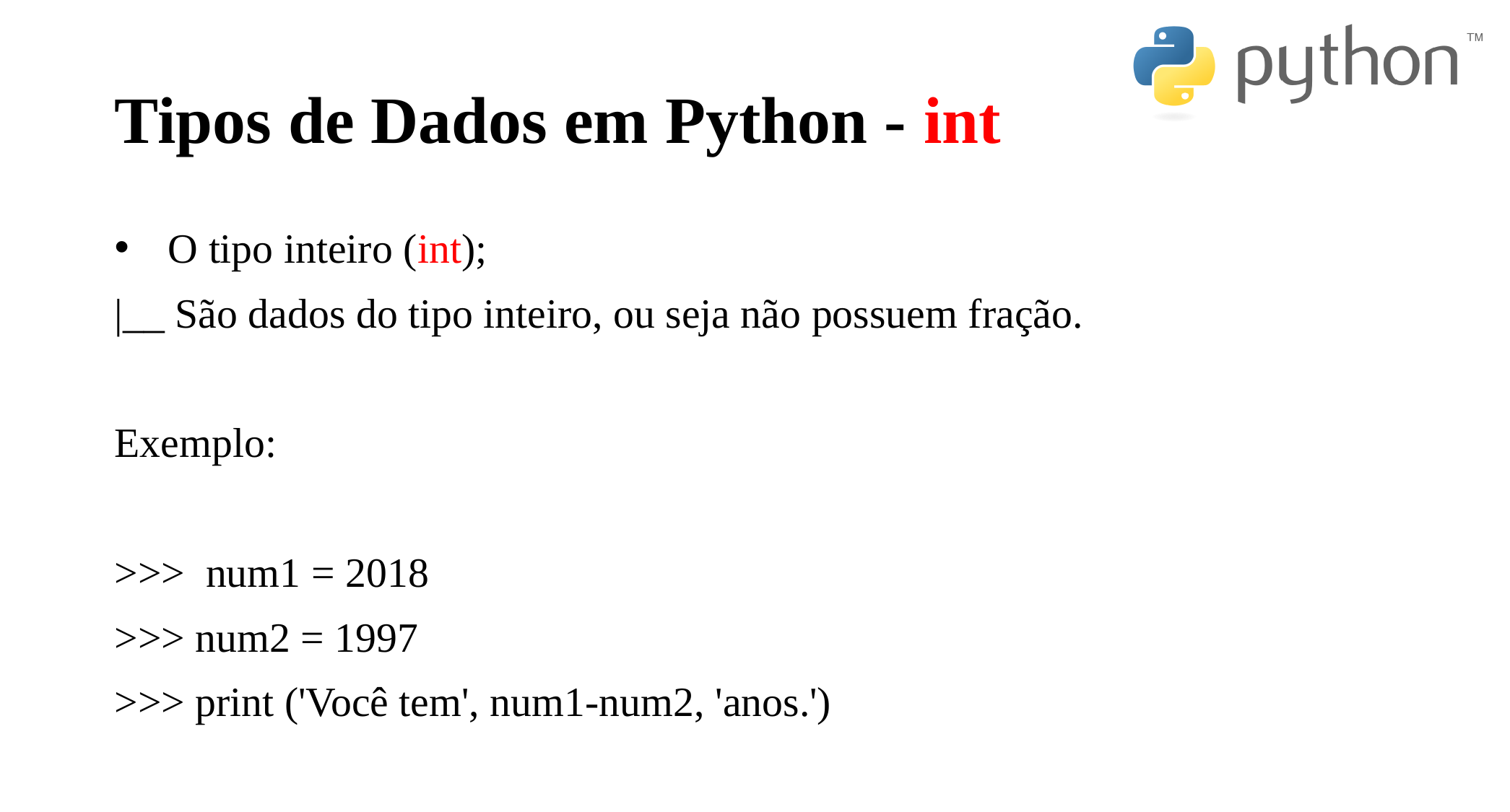

# Tipos de Dados em Python - int
O tipo inteiro (int);
|__ São dados do tipo inteiro, ou seja não possuem fração.

Exemplo:

>>>  num1 = 2018
>>> num2 = 1997
>>> print ('Você tem', num1-num2, 'anos.')

51